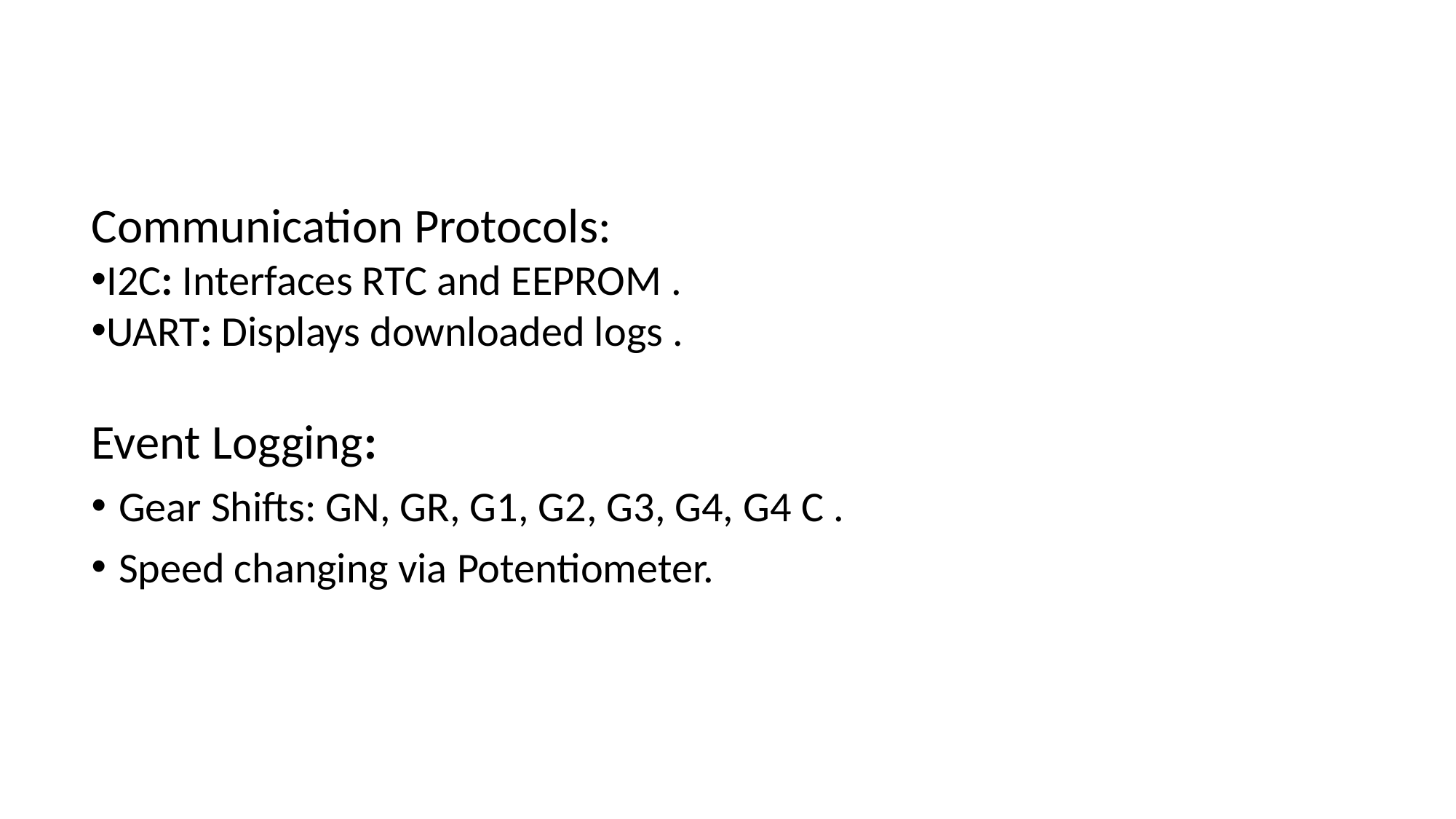

#
Communication Protocols:
I2C: Interfaces RTC and EEPROM .
UART: Displays downloaded logs .

Event Logging:
Gear Shifts: GN, GR, G1, G2, G3, G4, G4 C .
Speed changing via Potentiometer.